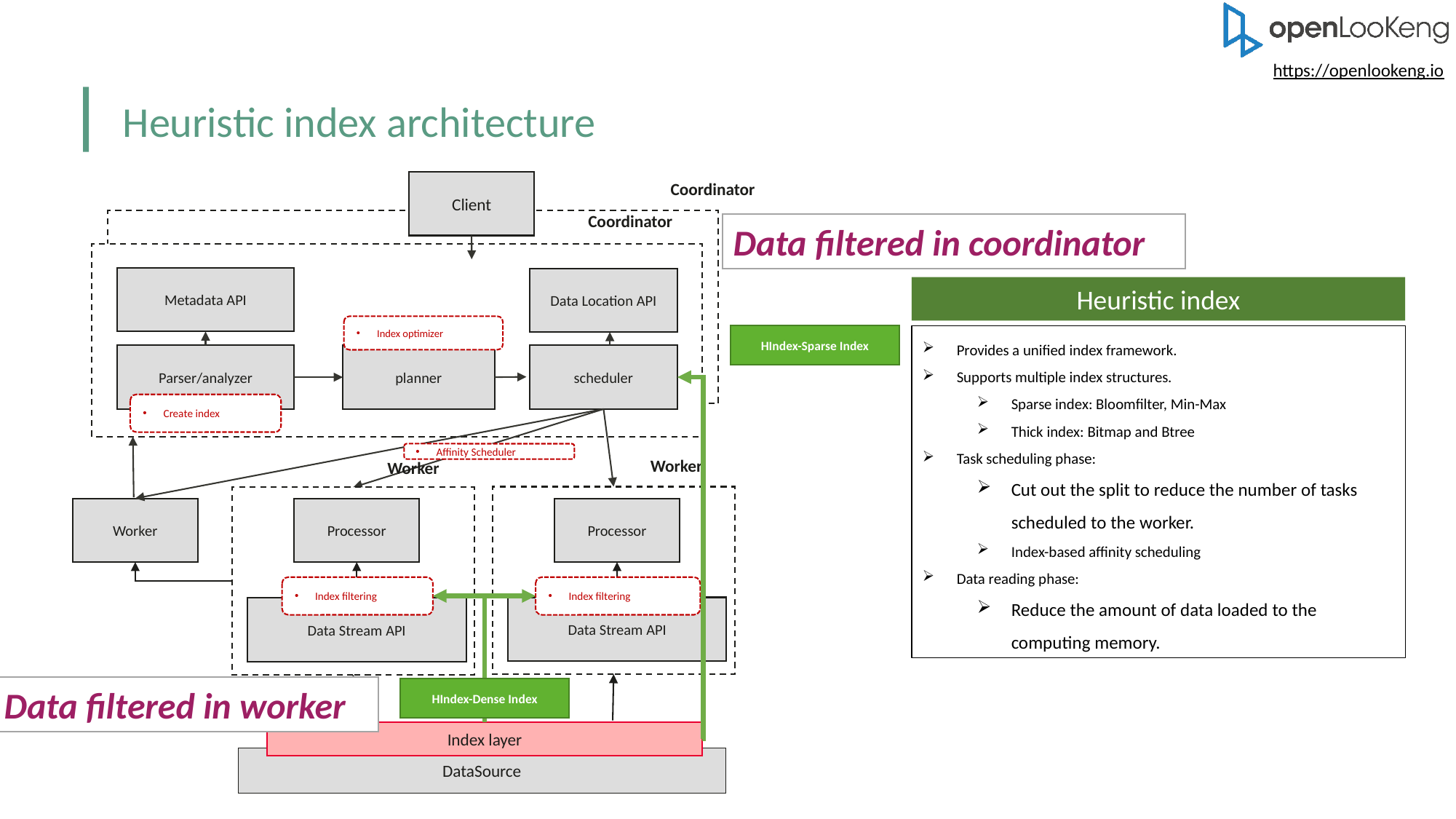

Heuristic index architecture
Client
Coordinator
Coordinator

Data filtered in coordinator

Metadata API
Data Location API
Heuristic index
Index optimizer
HIndex-Sparse Index
Provides a unified index framework.
Supports multiple index structures.
Sparse index: Bloomfilter, Min-Max
Thick index: Bitmap and Btree
Task scheduling phase:
Cut out the split to reduce the number of tasks scheduled to the worker.
Index-based affinity scheduling
Data reading phase:
Reduce the amount of data loaded to the computing memory.
Parser/analyzer
planner
scheduler
Create index
Affinity Scheduler
Worker
Worker

Worker
Processor
Processor
Index filtering
Index filtering
Data Stream API
Data Stream API
Data filtered in worker
HIndex-Dense Index
Index layer
DataSource